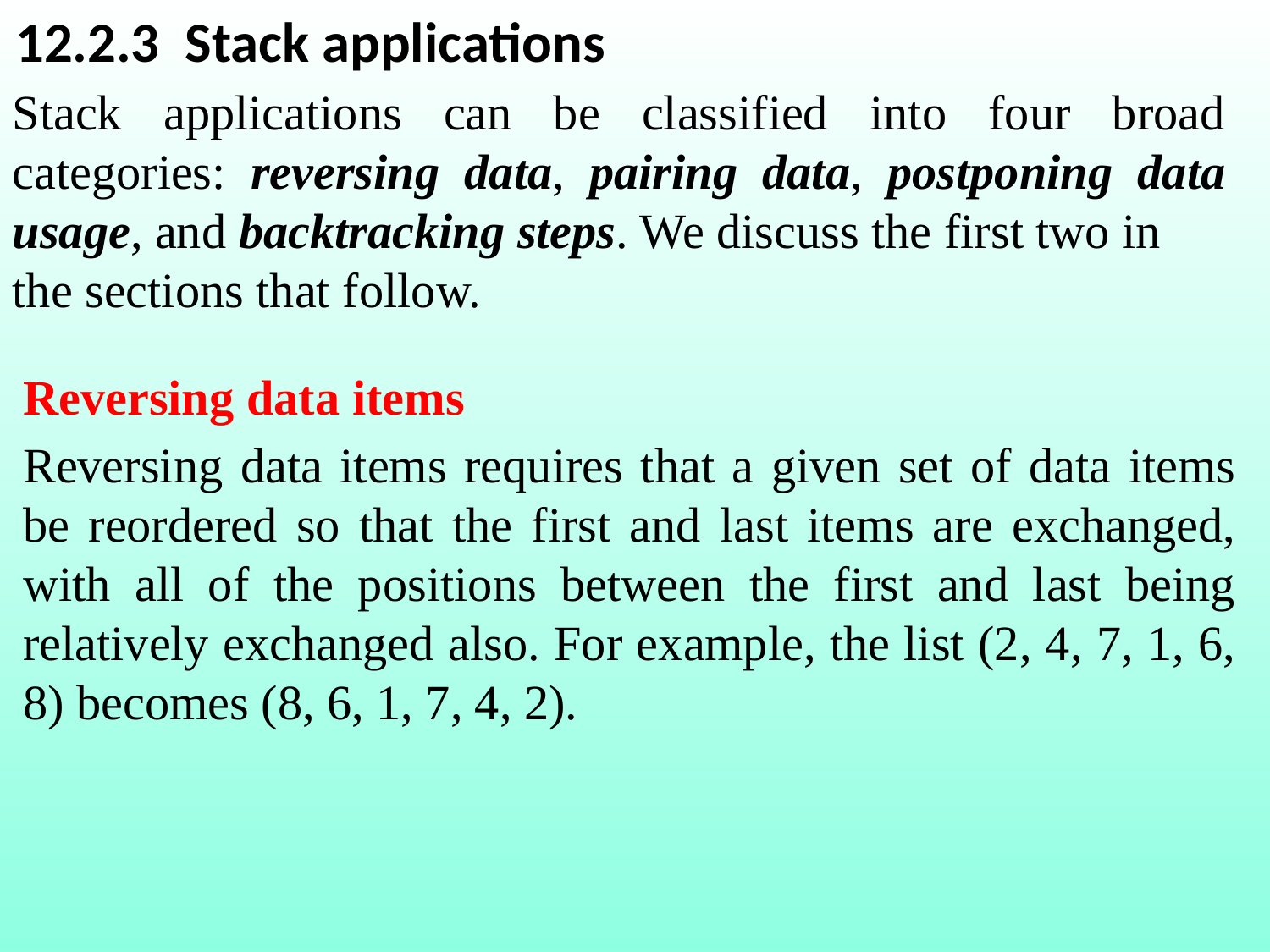

12.2.3  Stack applications
Stack applications can be classified into four broad categories: reversing data, pairing data, postponing data usage, and backtracking steps. We discuss the first two in
the sections that follow.
Reversing data items
Reversing data items requires that a given set of data items be reordered so that the first and last items are exchanged, with all of the positions between the first and last being relatively exchanged also. For example, the list (2, 4, 7, 1, 6, 8) becomes (8, 6, 1, 7, 4, 2).